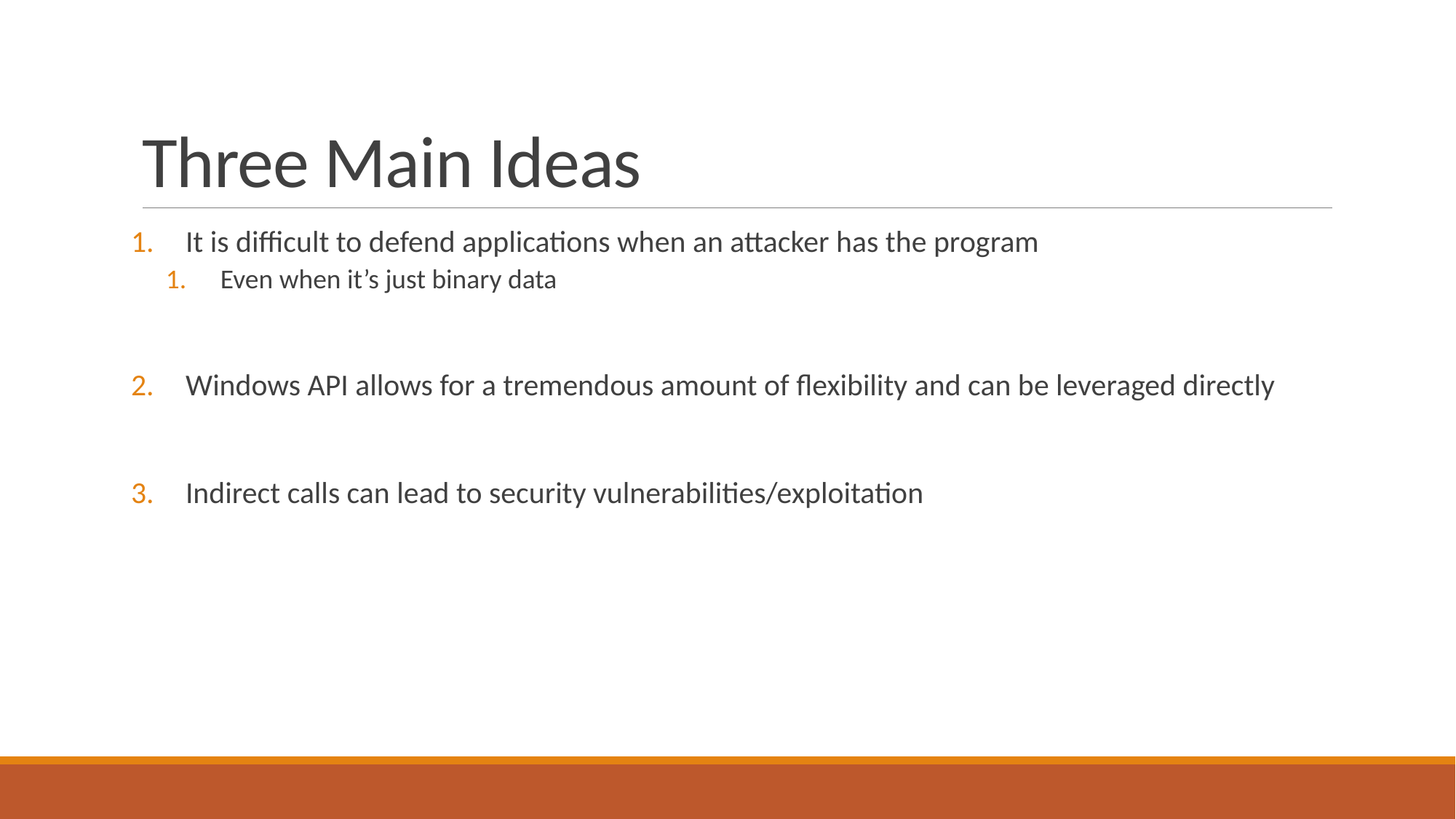

# Three Main Ideas
It is difficult to defend applications when an attacker has the program
Even when it’s just binary data

Windows API allows for a tremendous amount of flexibility and can be leveraged directly

Indirect calls can lead to security vulnerabilities/exploitation